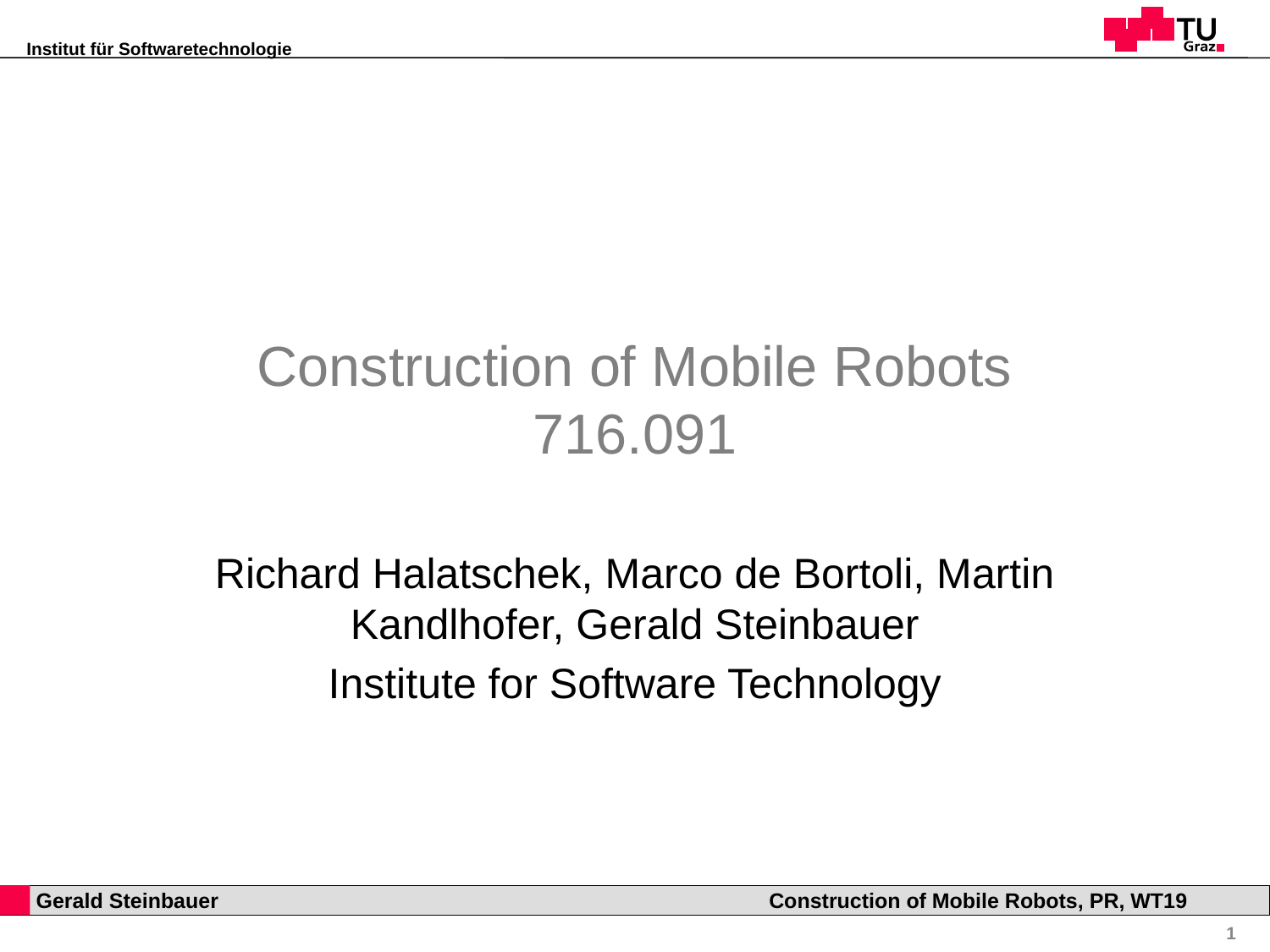

# Construction of Mobile Robots 716.091
Richard Halatschek, Marco de Bortoli, Martin Kandlhofer, Gerald Steinbauer
Institute for Software Technology